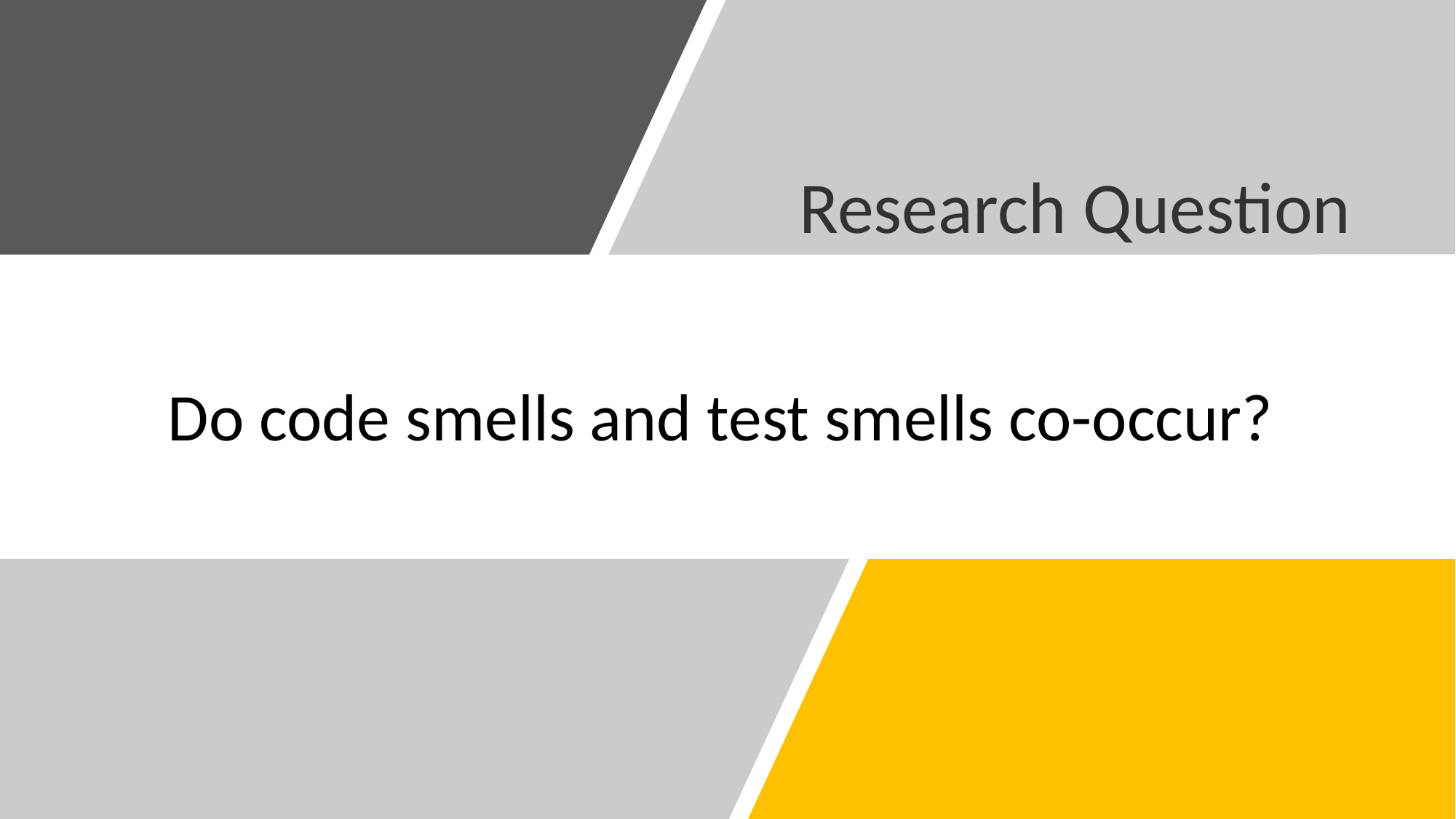

# Research Question
Do code smells and test smells co-occur?

5